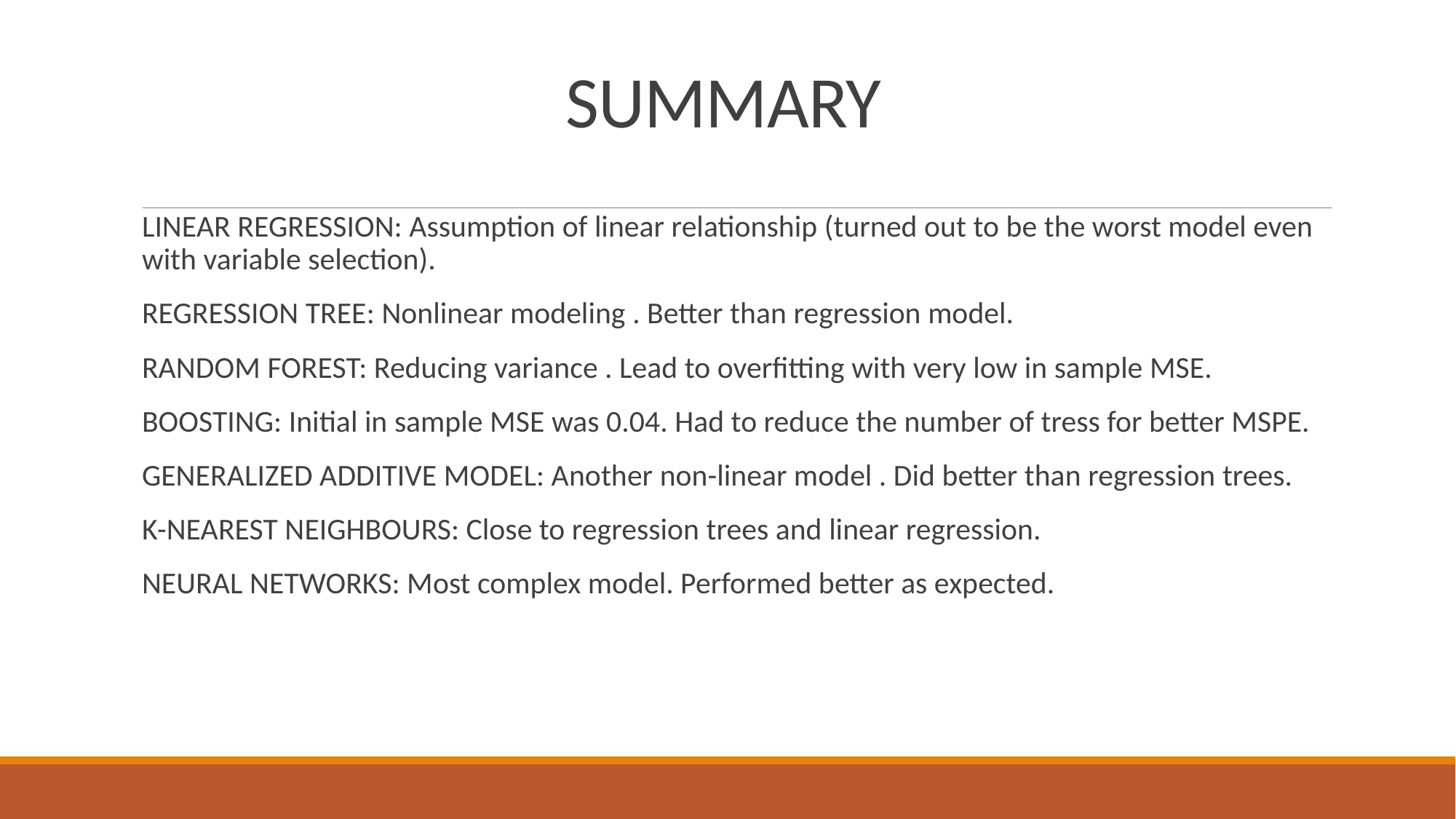

# SUMMARY
LINEAR REGRESSION: Assumption of linear relationship (turned out to be the worst model even with variable selection).
REGRESSION TREE: Nonlinear modeling . Better than regression model.
RANDOM FOREST: Reducing variance . Lead to overfitting with very low in sample MSE.
BOOSTING: Initial in sample MSE was 0.04. Had to reduce the number of tress for better MSPE.
GENERALIZED ADDITIVE MODEL: Another non-linear model . Did better than regression trees.
K-NEAREST NEIGHBOURS: Close to regression trees and linear regression.
NEURAL NETWORKS: Most complex model. Performed better as expected.